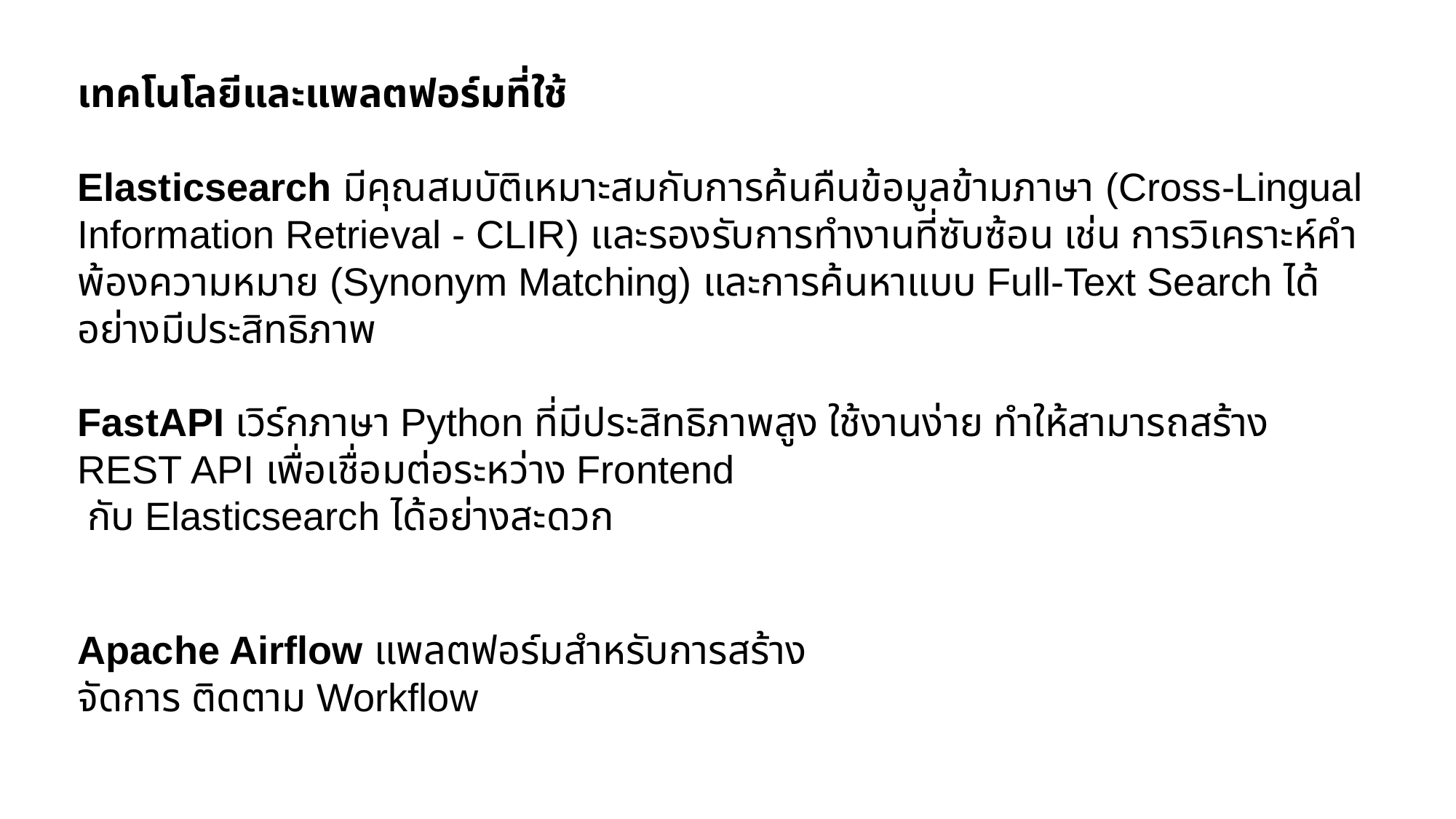

เทคโนโลยีและแพลตฟอร์มที่ใช้
Elasticsearch มีคุณสมบัติเหมาะสมกับการค้นคืนข้อมูลข้ามภาษา (Cross-Lingual Information Retrieval - CLIR) และรองรับการทำงานที่ซับซ้อน เช่น การวิเคราะห์คำพ้องความหมาย (Synonym Matching) และการค้นหาแบบ Full-Text Search ได้อย่างมีประสิทธิภาพ

FastAPI เวิร์กภาษา Python ที่มีประสิทธิภาพสูง ใช้งานง่าย ทำให้สามารถสร้าง REST API เพื่อเชื่อมต่อระหว่าง Frontend
 กับ Elasticsearch ได้อย่างสะดวก
Apache Airflow แพลตฟอร์มสำหรับการสร้าง จัดการ ติดตาม Workflow